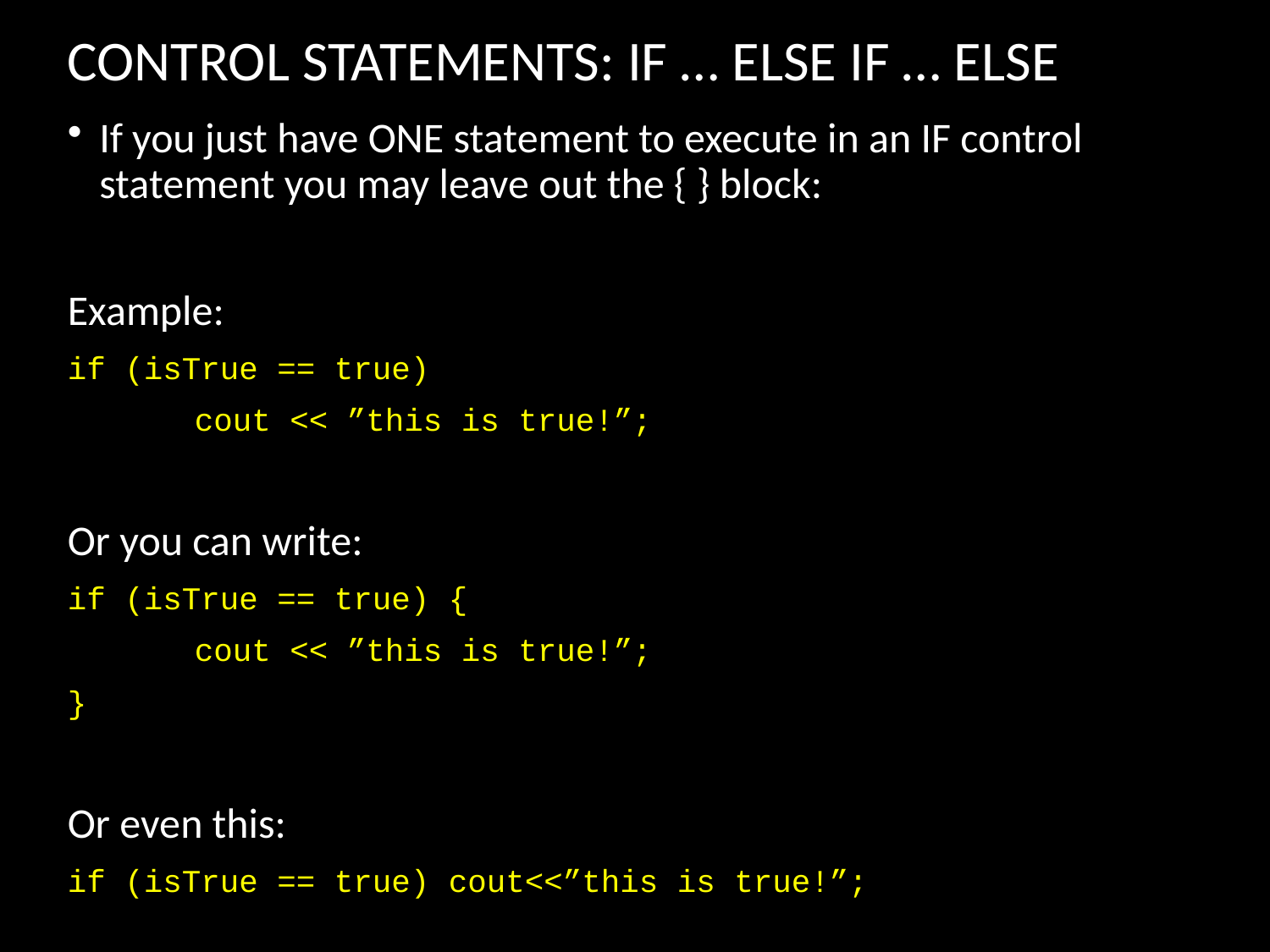

# CONTROL STATEMENTS: IF … ELSE IF … ELSE
If you just have ONE statement to execute in an IF control statement you may leave out the { } block:

Example:
if (isTrue == true)
	cout << ”this is true!”;

Or you can write:
if (isTrue == true) {
	cout << ”this is true!”;
}

Or even this:
if (isTrue == true)	cout<<”this is true!”;